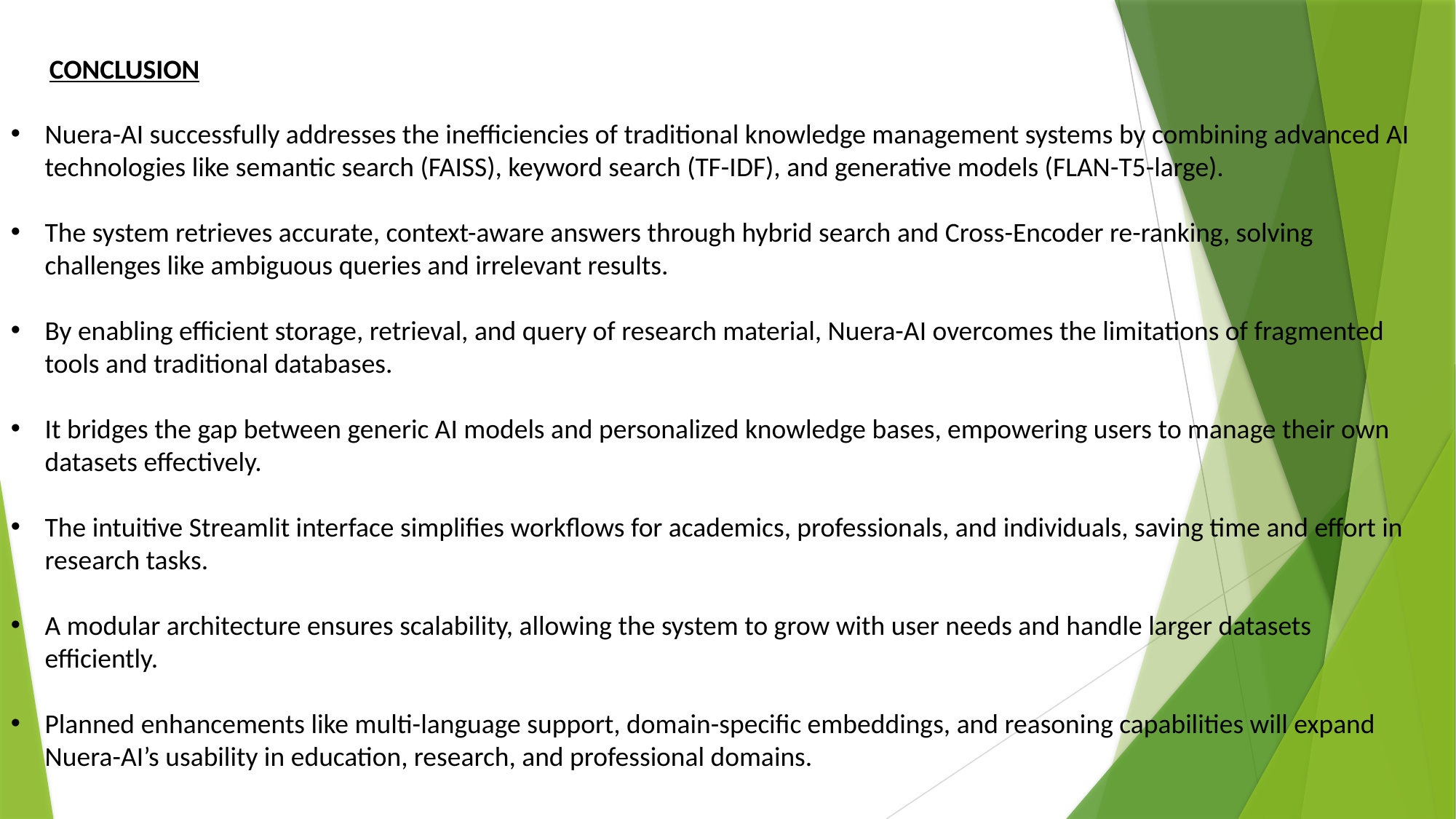

CONCLUSION
Nuera-AI successfully addresses the inefficiencies of traditional knowledge management systems by combining advanced AI technologies like semantic search (FAISS), keyword search (TF-IDF), and generative models (FLAN-T5-large).

The system retrieves accurate, context-aware answers through hybrid search and Cross-Encoder re-ranking, solving challenges like ambiguous queries and irrelevant results.

By enabling efficient storage, retrieval, and query of research material, Nuera-AI overcomes the limitations of fragmented tools and traditional databases.

It bridges the gap between generic AI models and personalized knowledge bases, empowering users to manage their own datasets effectively.

The intuitive Streamlit interface simplifies workflows for academics, professionals, and individuals, saving time and effort in research tasks.

A modular architecture ensures scalability, allowing the system to grow with user needs and handle larger datasets efficiently.

Planned enhancements like multi-language support, domain-specific embeddings, and reasoning capabilities will expand Nuera-AI’s usability in education, research, and professional domains.